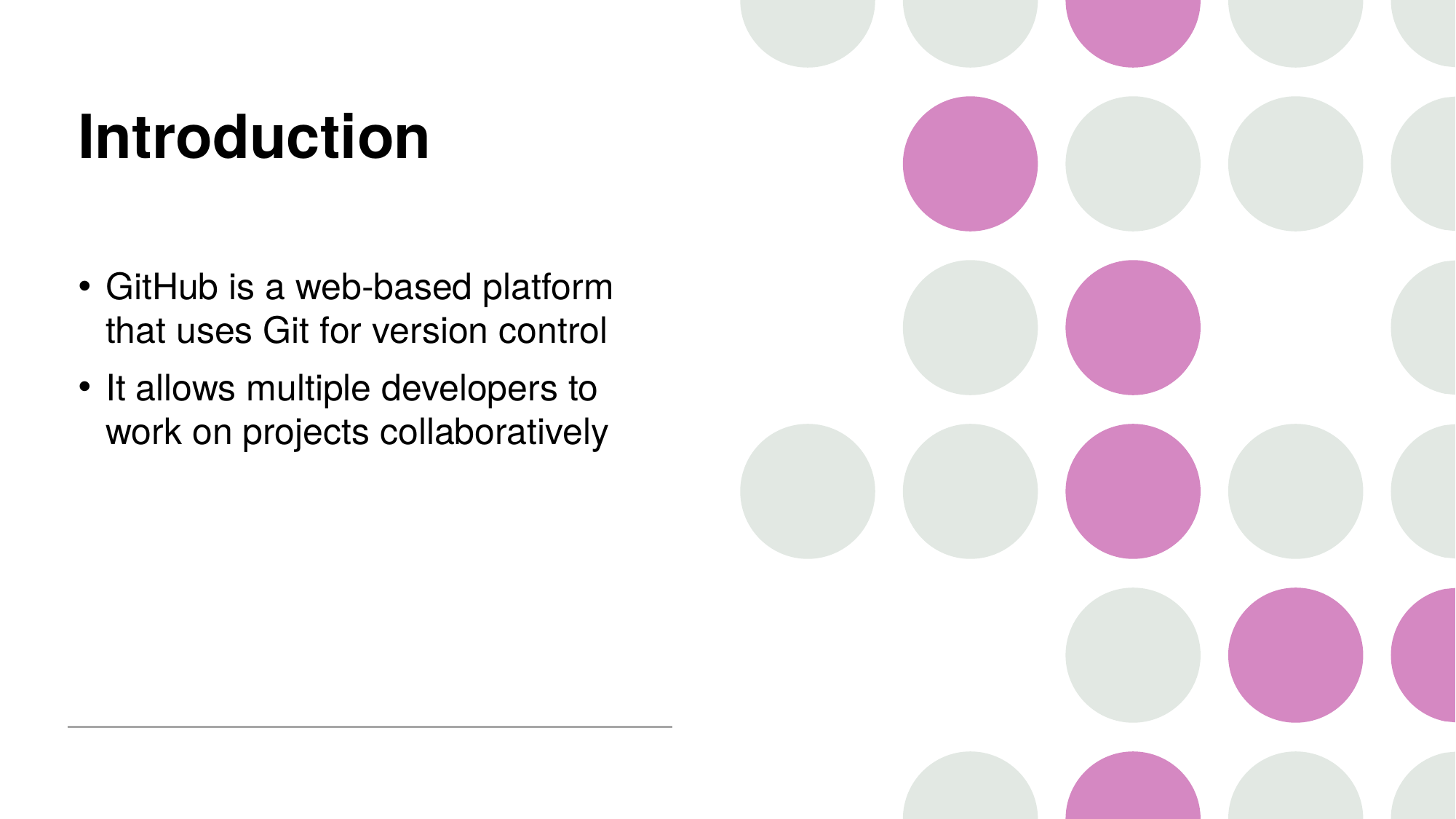

# Introduction
GitHub is a web-based platform that uses Git for version control
It allows multiple developers to work on projects collaboratively